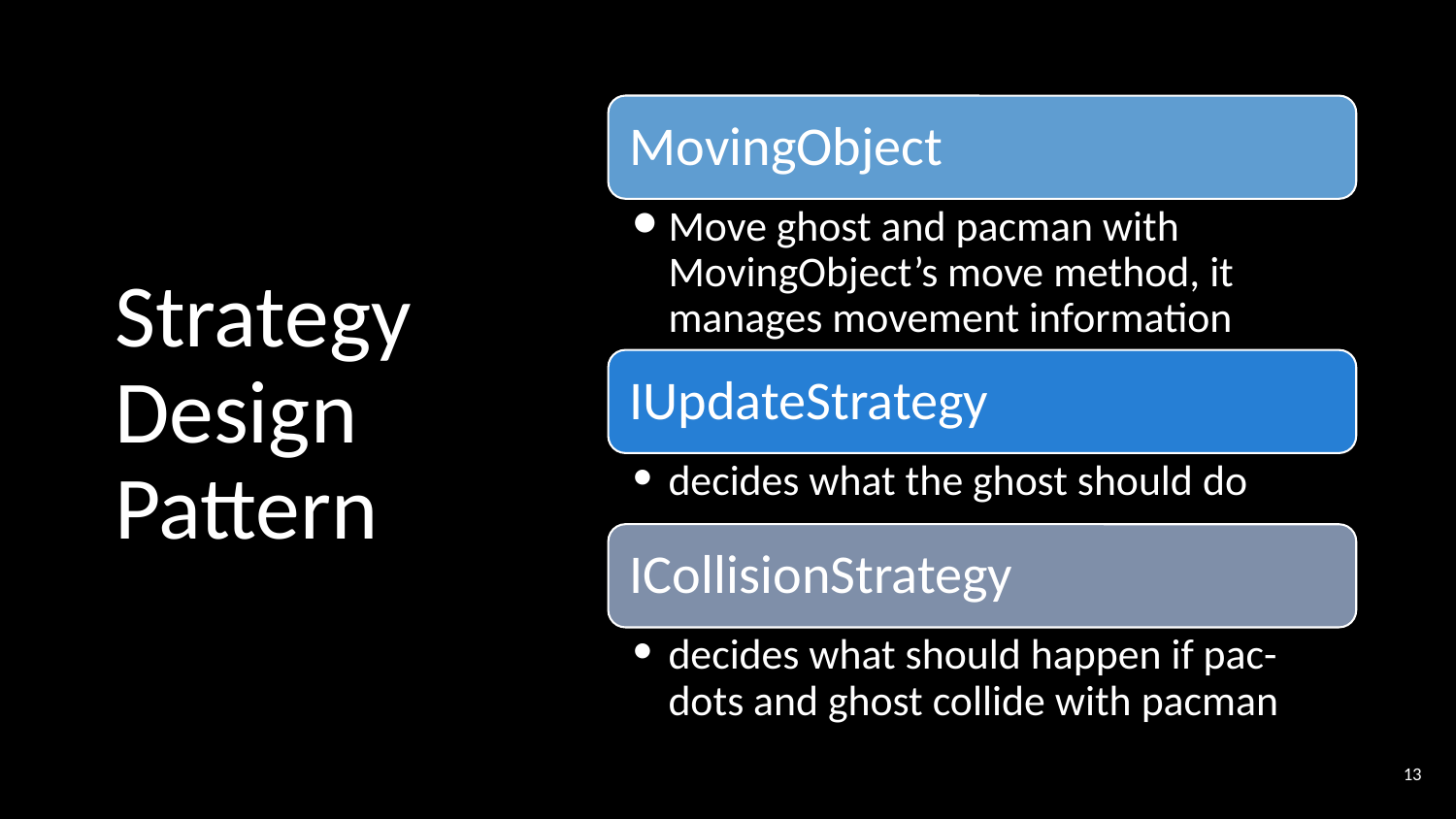

# Strategy Design Pattern

MovingObject

Move ghost and pacman with MovingObject’s move method, it manages movement information

IUpdateStrategy

decides what the ghost should do

ICollisionStrategy

decides what should happen if pac-dots and ghost collide with pacman
13